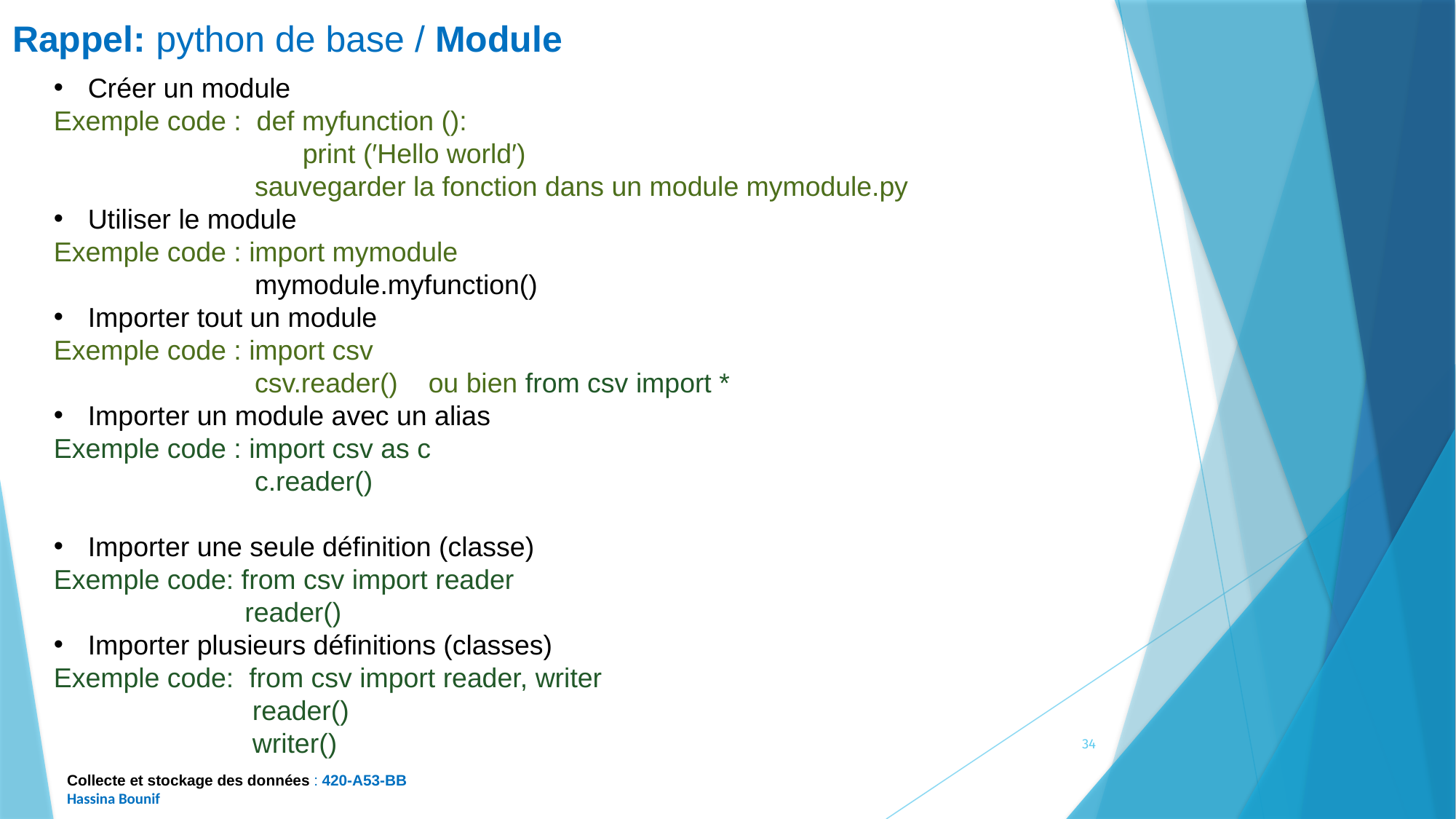

Rappel: python de base / Module
Créer un module
Exemple code :  def myfunction ():
		    print (′Hello world′)
 	            sauvegarder la fonction dans un module mymodule.py
Utiliser le module
Exemple code : import mymodule
	            mymodule.myfunction()
Importer tout un module
Exemple code : import csv
 	            csv.reader()    ou bien from csv import *
Importer un module avec un alias
Exemple code : import csv as c
 	            c.reader()

Importer une seule définition (classe)
Exemple code: from csv import reader
                         reader()
Importer plusieurs définitions (classes)
Exemple code:  from csv import reader, writer
                          reader()
                          writer()
34